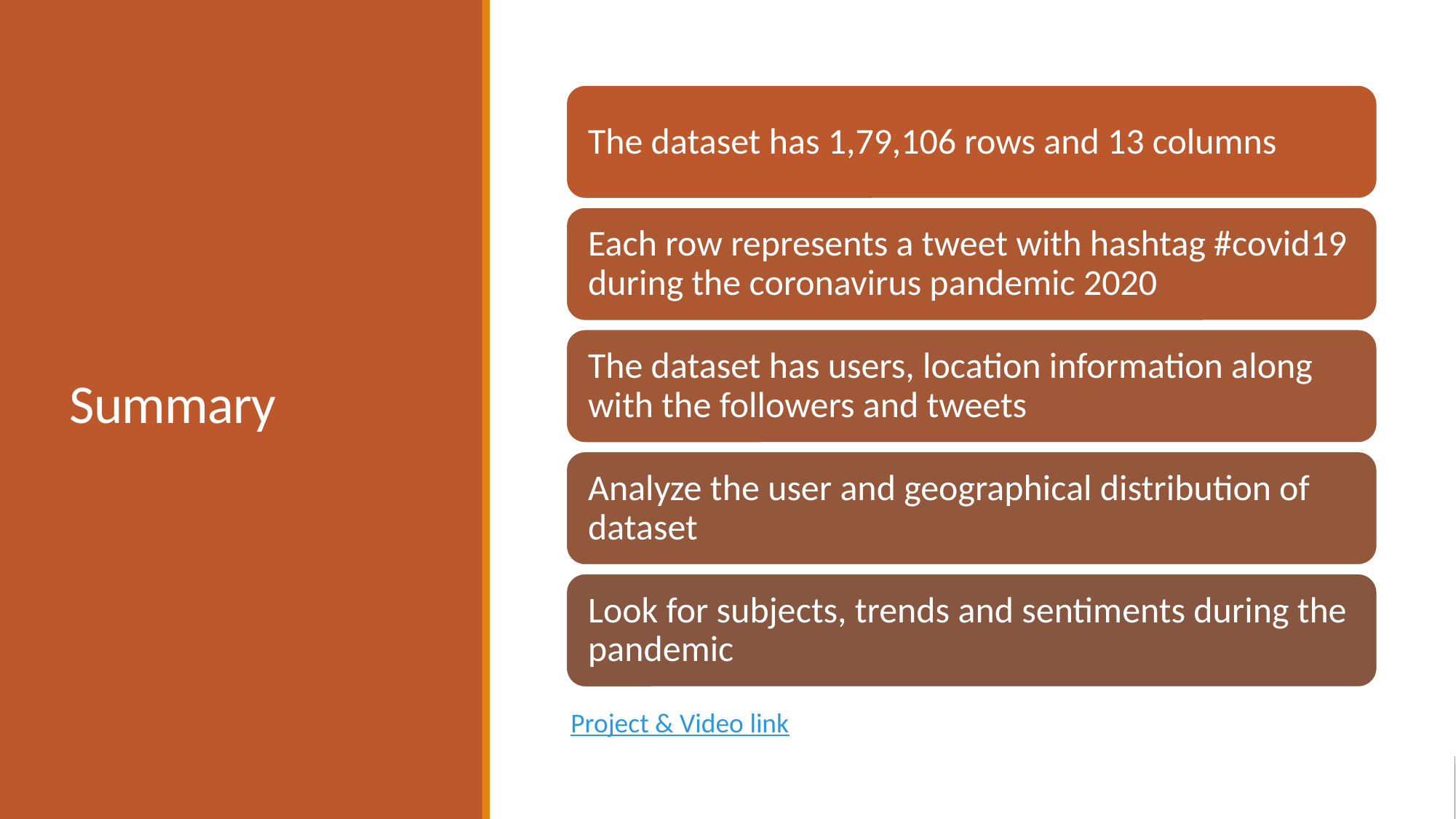

# Summary
The dataset has 1,79,106 rows and 13 columns
Each row represents a tweet with hashtag #covid19 during the coronavirus pandemic 2020
The dataset has users, location information along with the followers and tweets
Analyze the user and geographical distribution of dataset
Look for subjects, trends and sentiments during the pandemic

Project & Video link